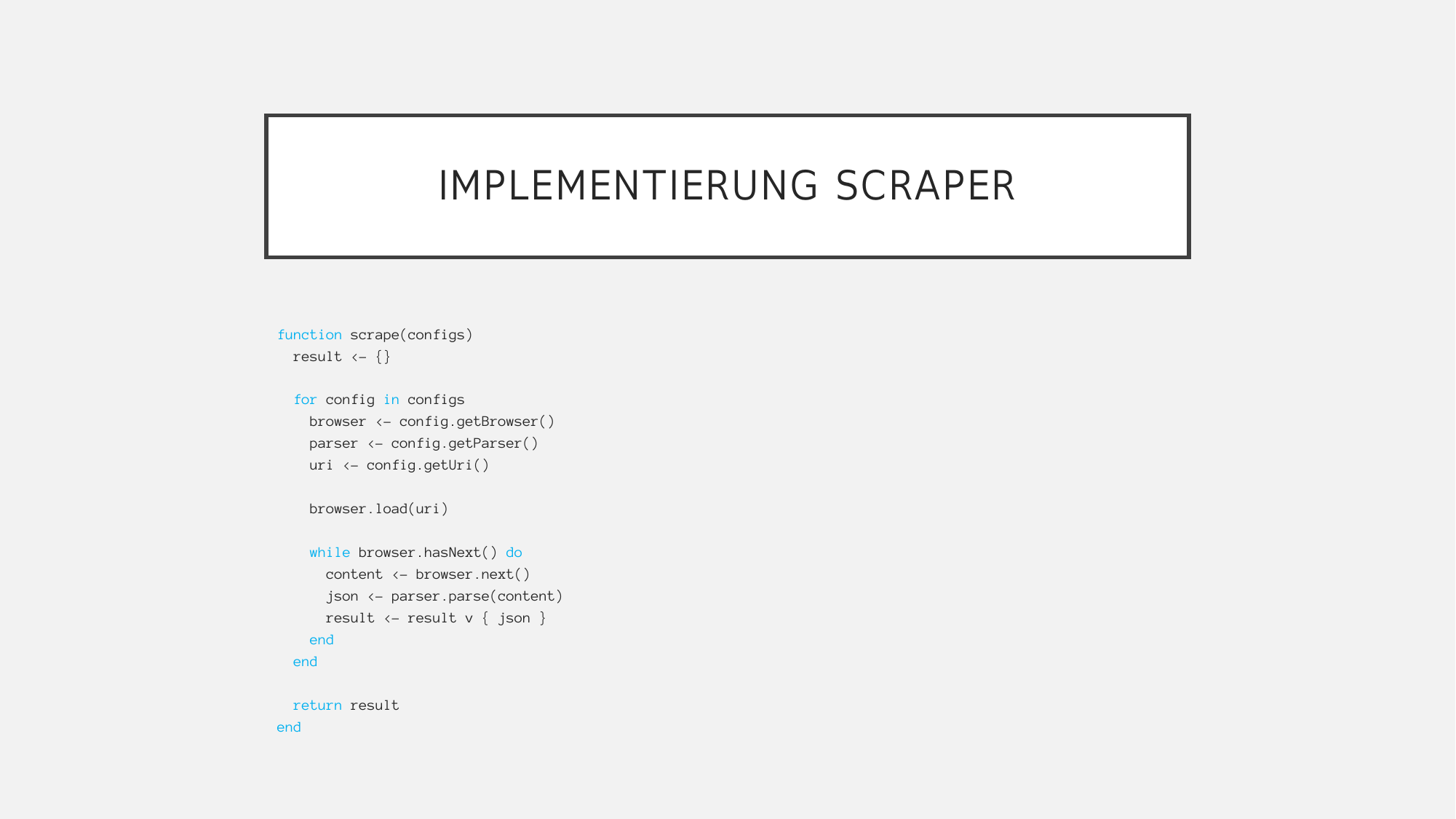

# Implementierung Scraper
function scrape(configs)
  result <- {}

  for config in configs
    browser <- config.getBrowser()
    parser <- config.getParser()
    uri <- config.getUri()

    browser.load(uri)

    while browser.hasNext() do
      content <- browser.next()
      json <- parser.parse(content)
      result <- result v { json }
    end
  end

  return result
end